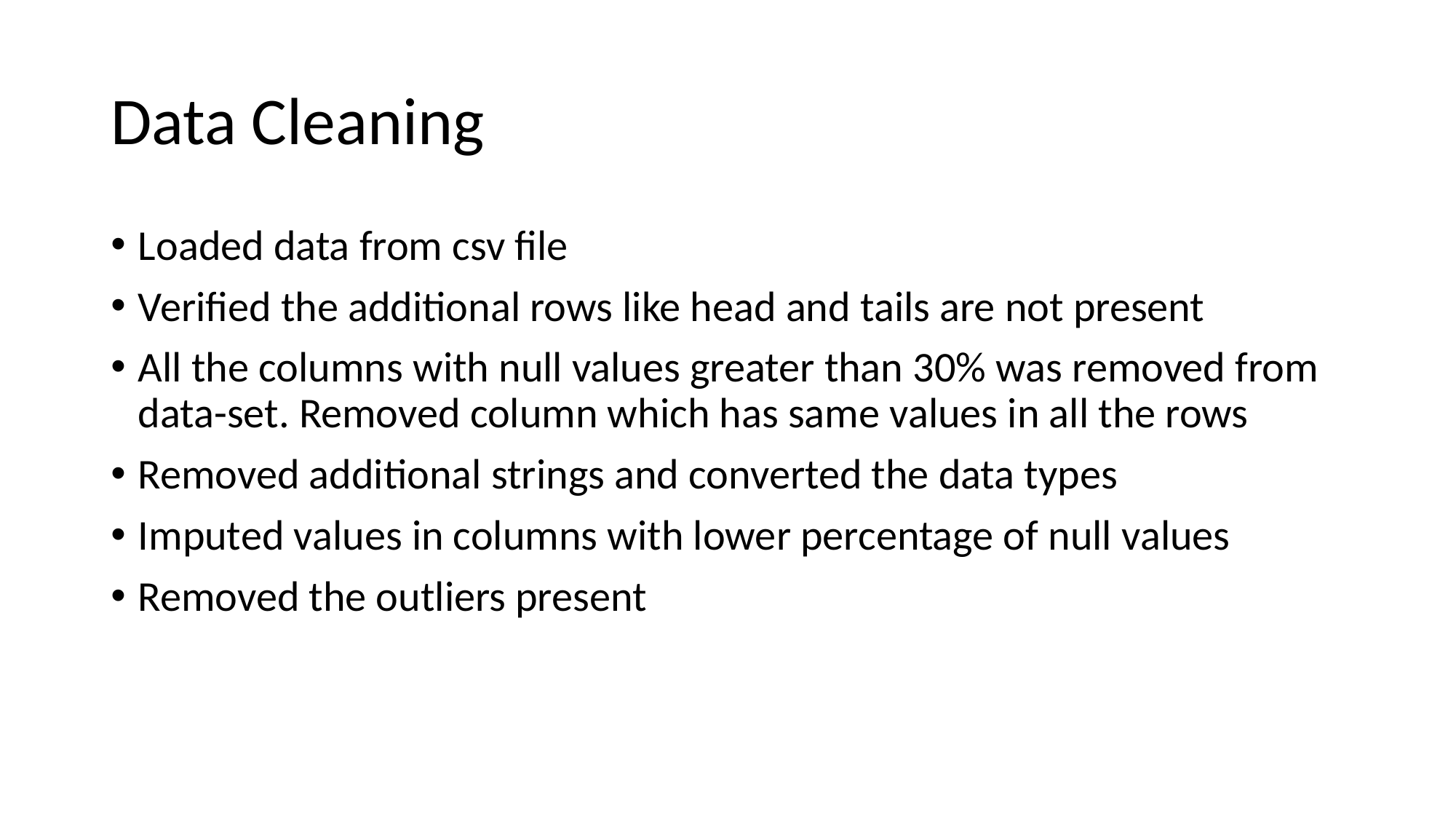

# Data Cleaning
Loaded data from csv file
Verified the additional rows like head and tails are not present
All the columns with null values greater than 30% was removed from data-set. Removed column which has same values in all the rows
Removed additional strings and converted the data types
Imputed values in columns with lower percentage of null values
Removed the outliers present